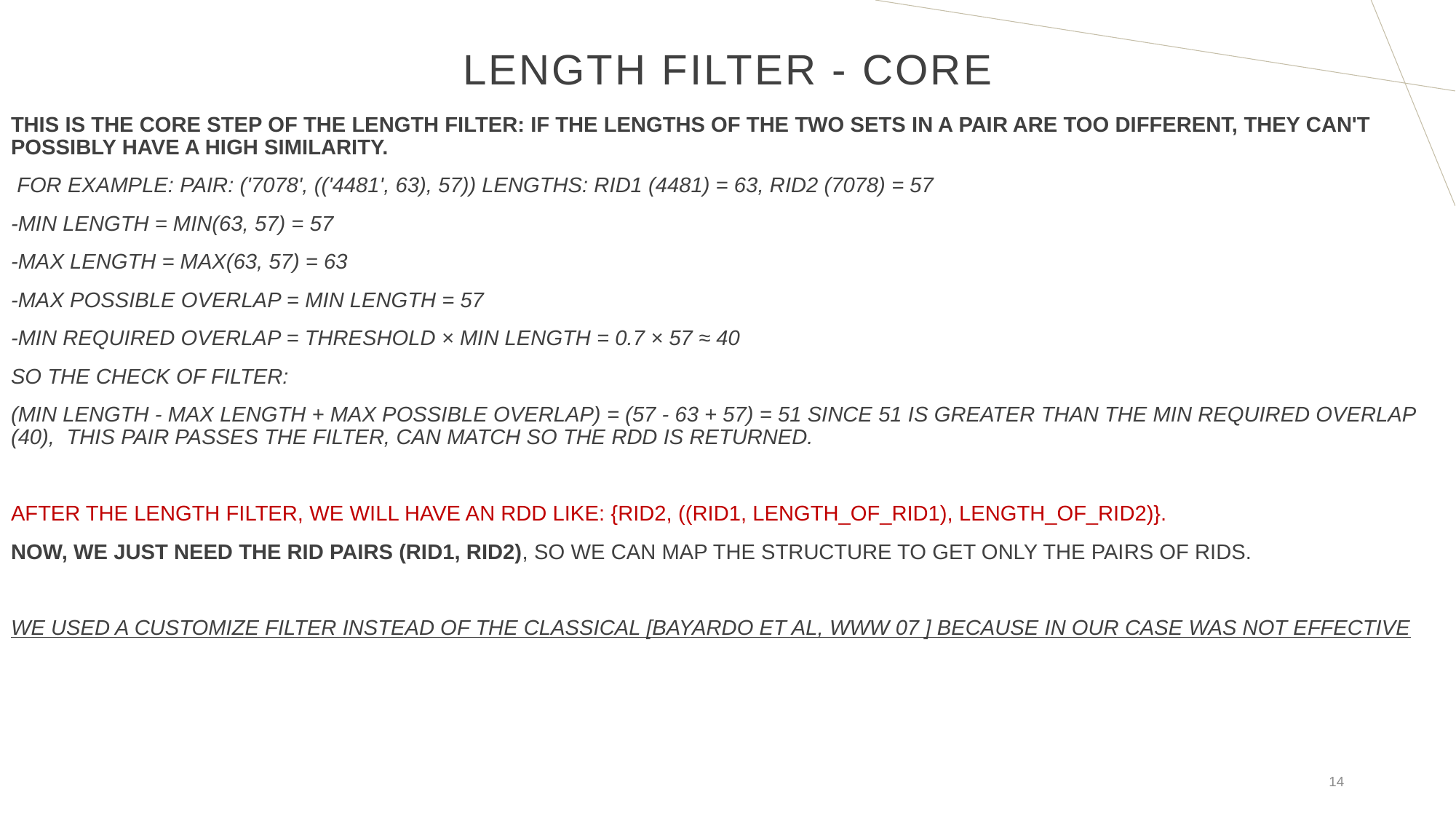

# Length filter - core
This is the core step of the length filter: if the lengths of the two sets in a pair are too different, they can't possibly have a high similarity.
 For example: Pair: ('7078', (('4481', 63), 57)) Lengths: RID1 (4481) = 63, RID2 (7078) = 57
-Min Length = min(63, 57) = 57
-Max Length = max(63, 57) = 63
-Max Possible Overlap = Min Length = 57
-Min Required Overlap = Threshold × Min Length = 0.7 × 57 ≈ 40
So the check of filter:
(Min Length - Max Length + Max Possible Overlap) = (57 - 63 + 57) = 51 Since 51 is greater than the Min Required Overlap (40),  this pair passes the filter, can match So the rdd is returned.

After the length filter, we will have an RDD like: {RID2, ((RID1, length_of_RID1), length_of_RID2)}.
Now, we just need the RID pairs (RID1, RID2), so we can map the structure to get only the pairs of RIDs.

WE USED A CUSTOMIZE FILTER INSTEAD OF THE CLASSICAL [Bayardo et al, WWW 07 ] BECAUSE IN OUR CASE WAS NOT EFFECTIVE

14